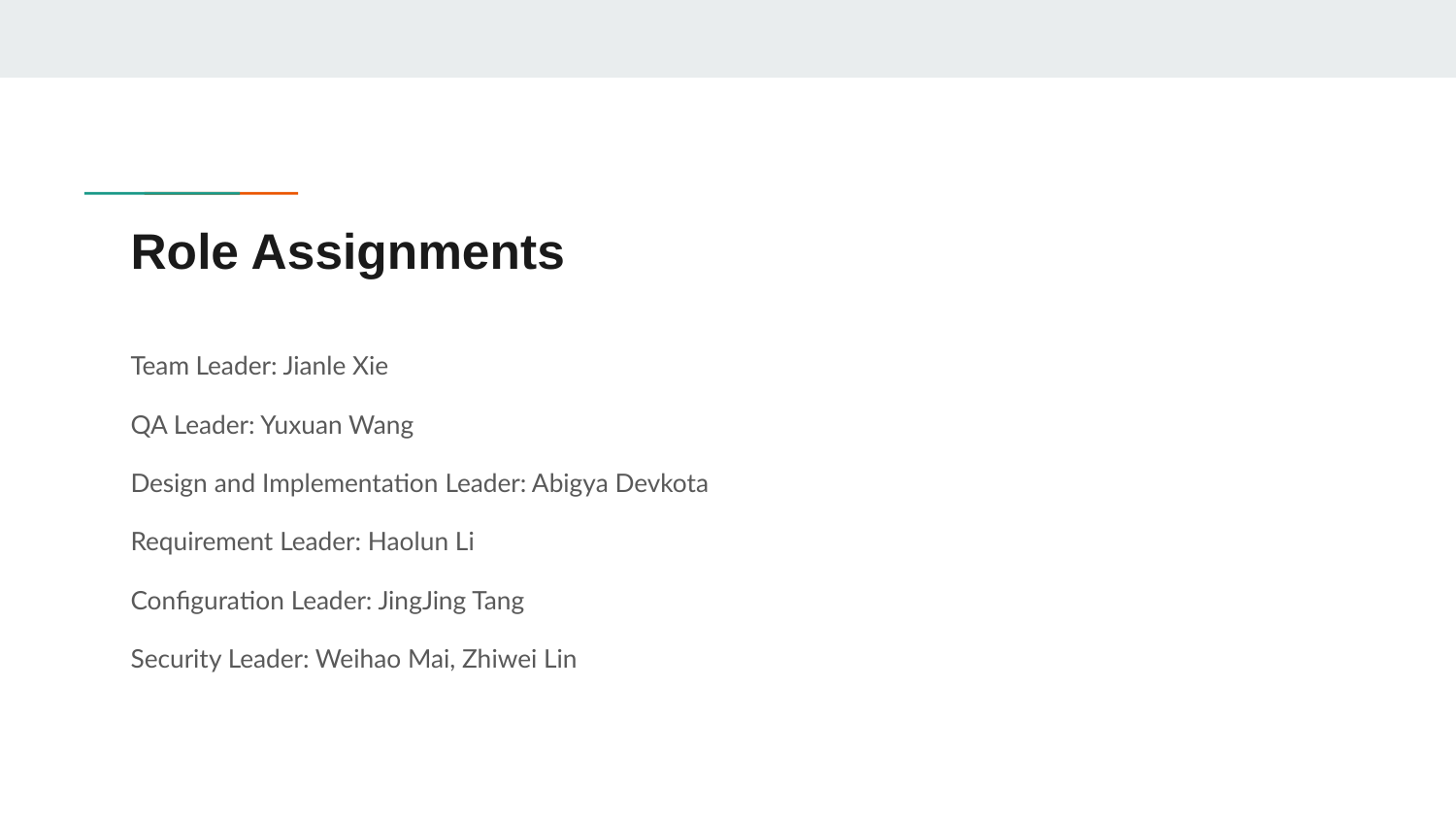

# Role Assignments
Team Leader: Jianle Xie
QA Leader: Yuxuan Wang
Design and Implementation Leader: Abigya Devkota
Requirement Leader: Haolun Li
Configuration Leader: JingJing Tang
Security Leader: Weihao Mai, Zhiwei Lin